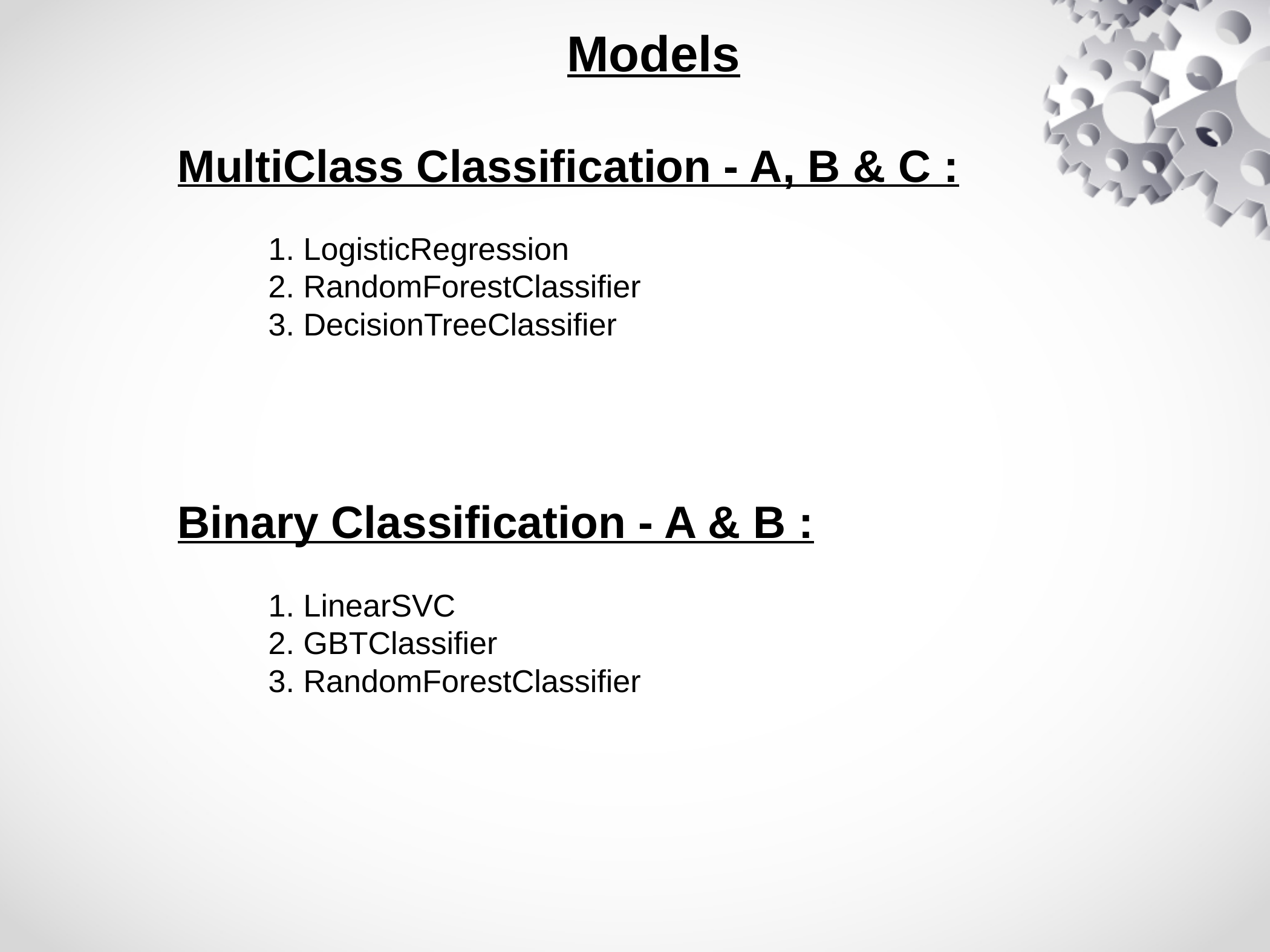

Models
MultiClass Classification - A, B & C :

	1. LogisticRegression
	2. RandomForestClassifier
	3. DecisionTreeClassifier

Binary Classification - A & B :

	1. LinearSVC
	2. GBTClassifier
	3. RandomForestClassifier